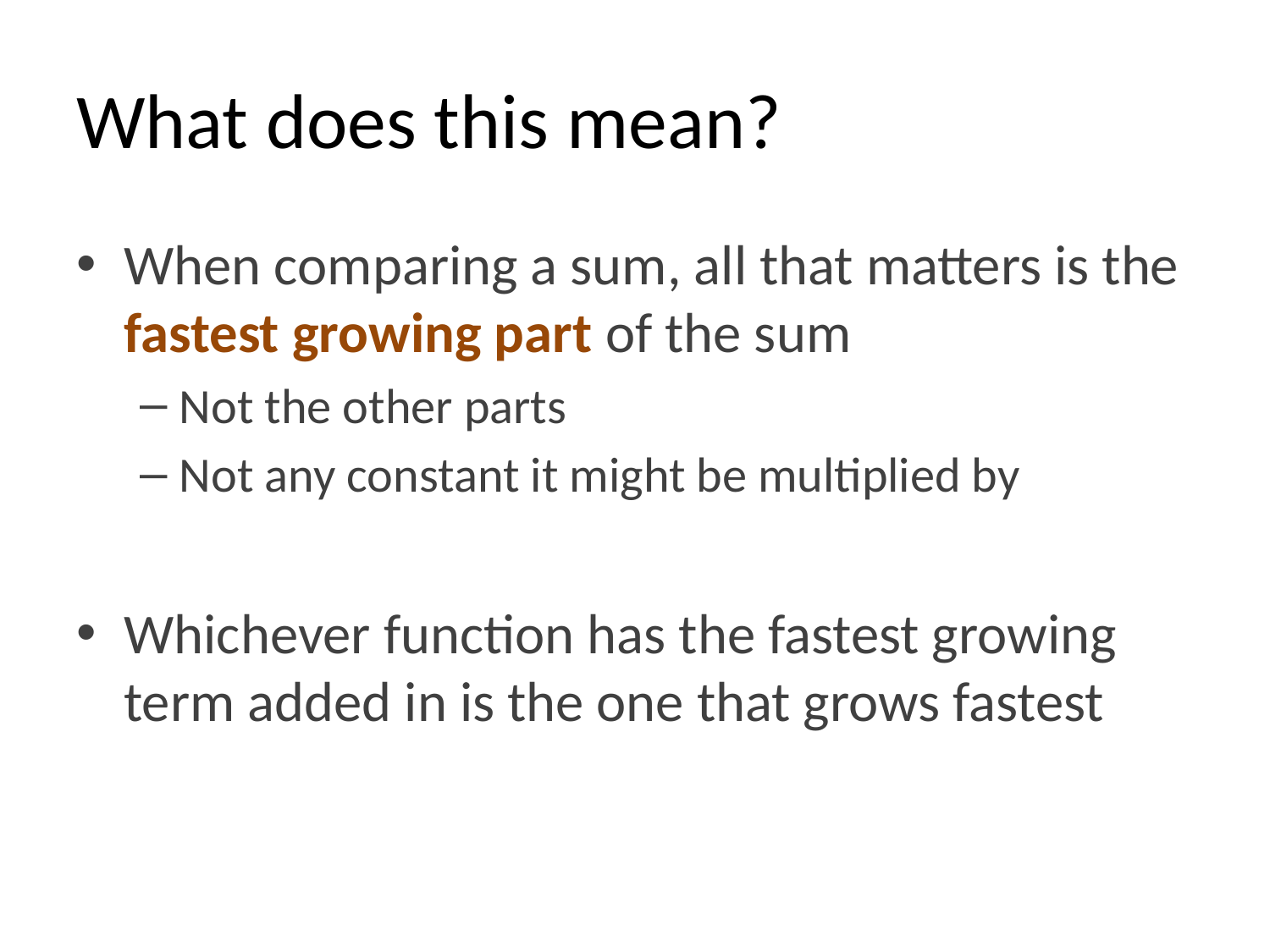

# What does this mean?
When comparing a sum, all that matters is the fastest growing part of the sum
Not the other parts
Not any constant it might be multiplied by

Whichever function has the fastest growing term added in is the one that grows fastest